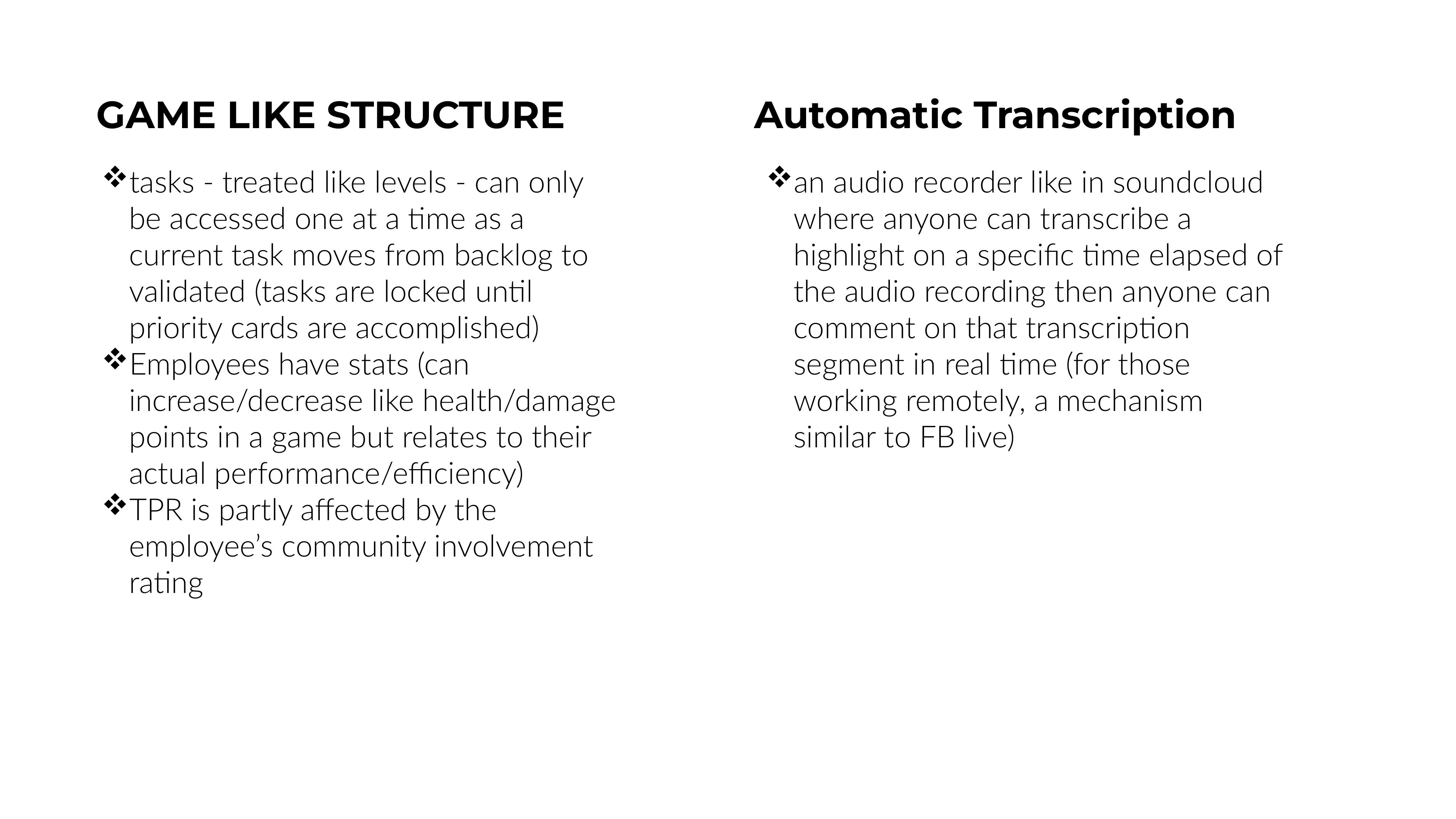

GAME LIKE STRUCTURE
Automatic Transcription
tasks - treated like levels - can only be accessed one at a time as a current task moves from backlog to validated (tasks are locked until priority cards are accomplished)
Employees have stats (can increase/decrease like health/damage points in a game but relates to their actual performance/efficiency)
TPR is partly affected by the employee’s community involvement rating
an audio recorder like in soundcloud where anyone can transcribe a highlight on a specific time elapsed of the audio recording then anyone can comment on that transcription segment in real time (for those working remotely, a mechanism similar to FB live)